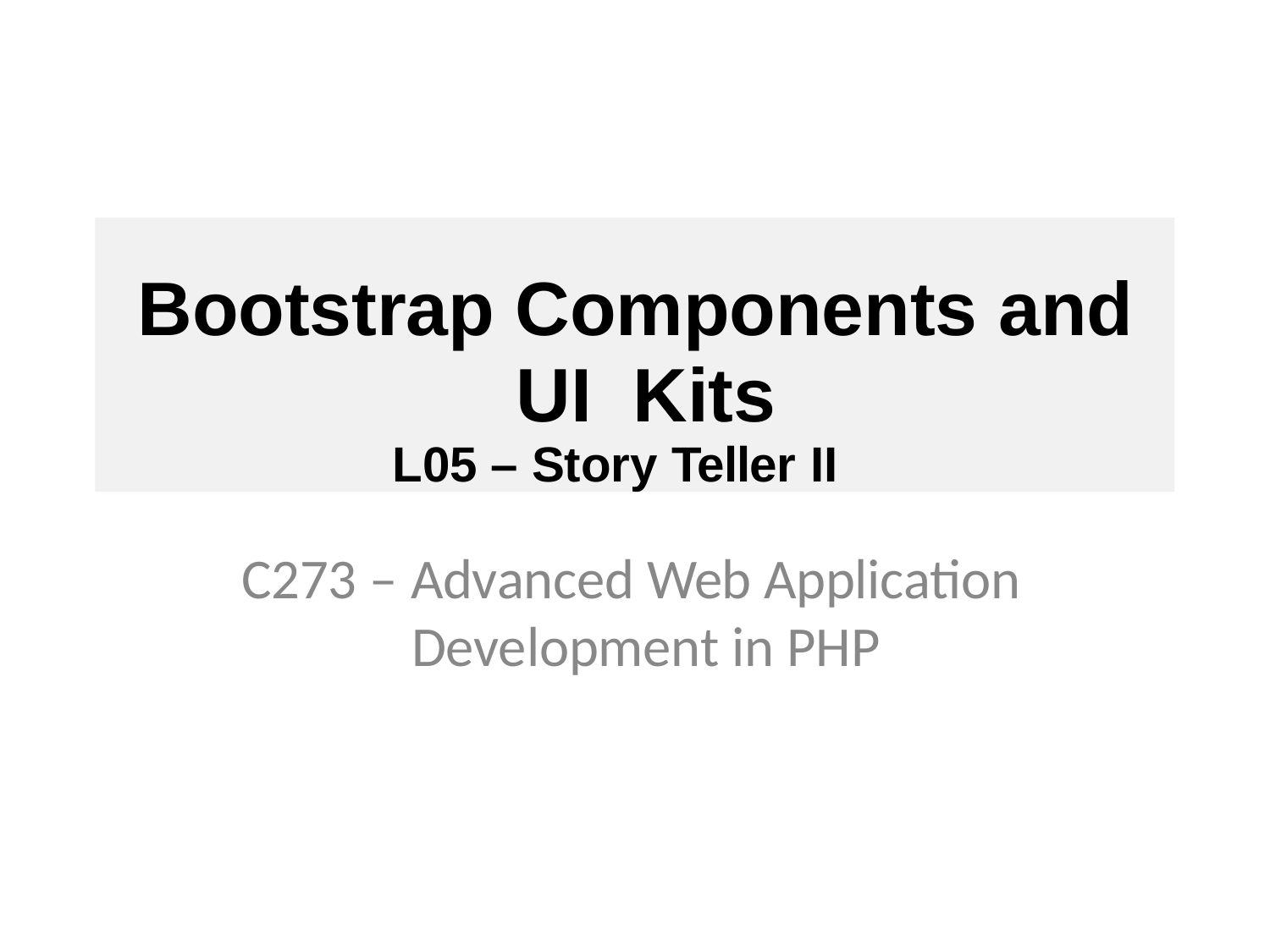

Bootstrap Components and  UI	Kits
L05 – Story Teller II
C273 – Advanced Web Application  Development in PHP